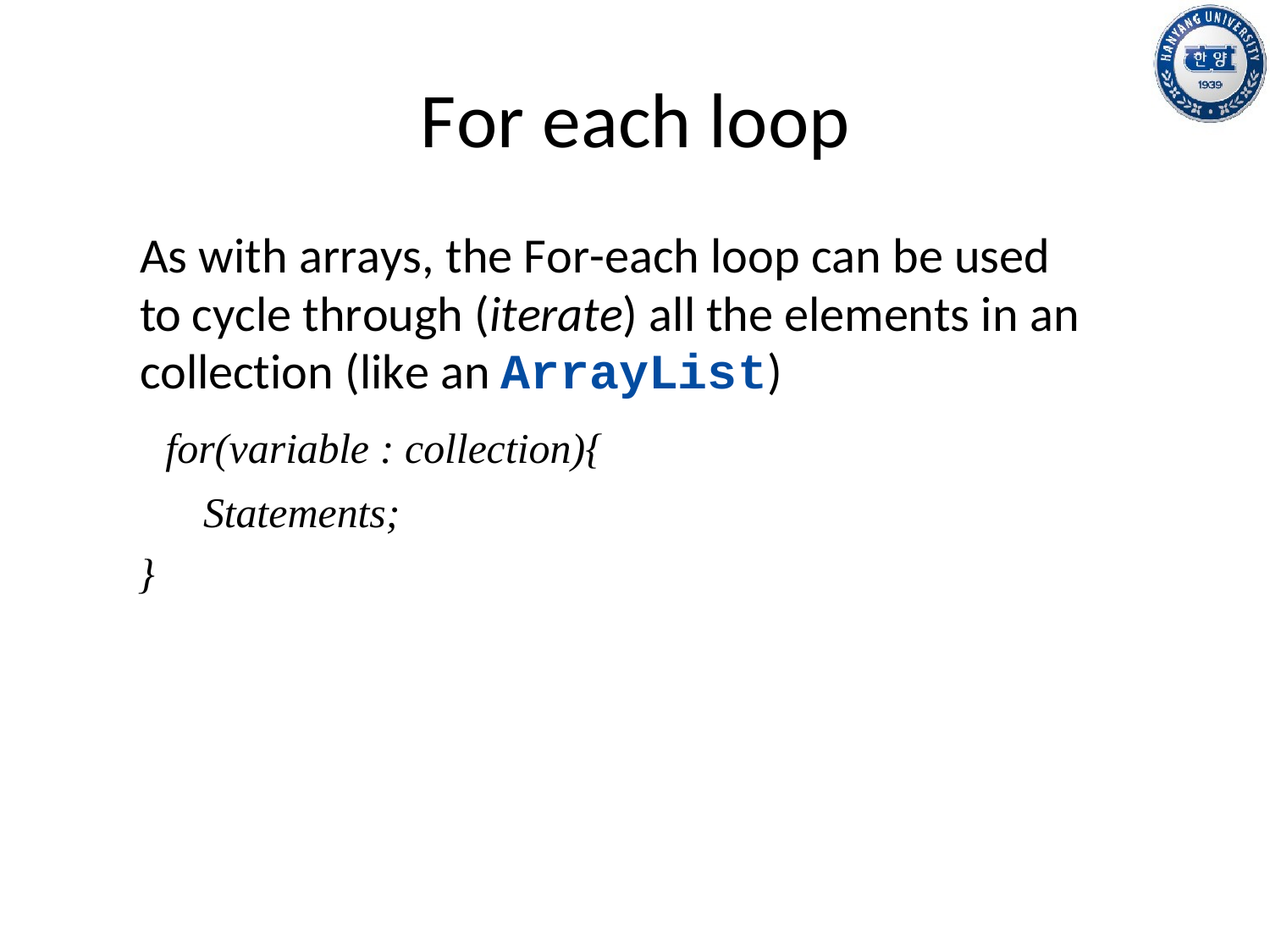

# For each loop
As with arrays, the For-each loop can be used to cycle through (iterate) all the elements in an collection (like an ArrayList)
for(variable : collection){ Statements;

}